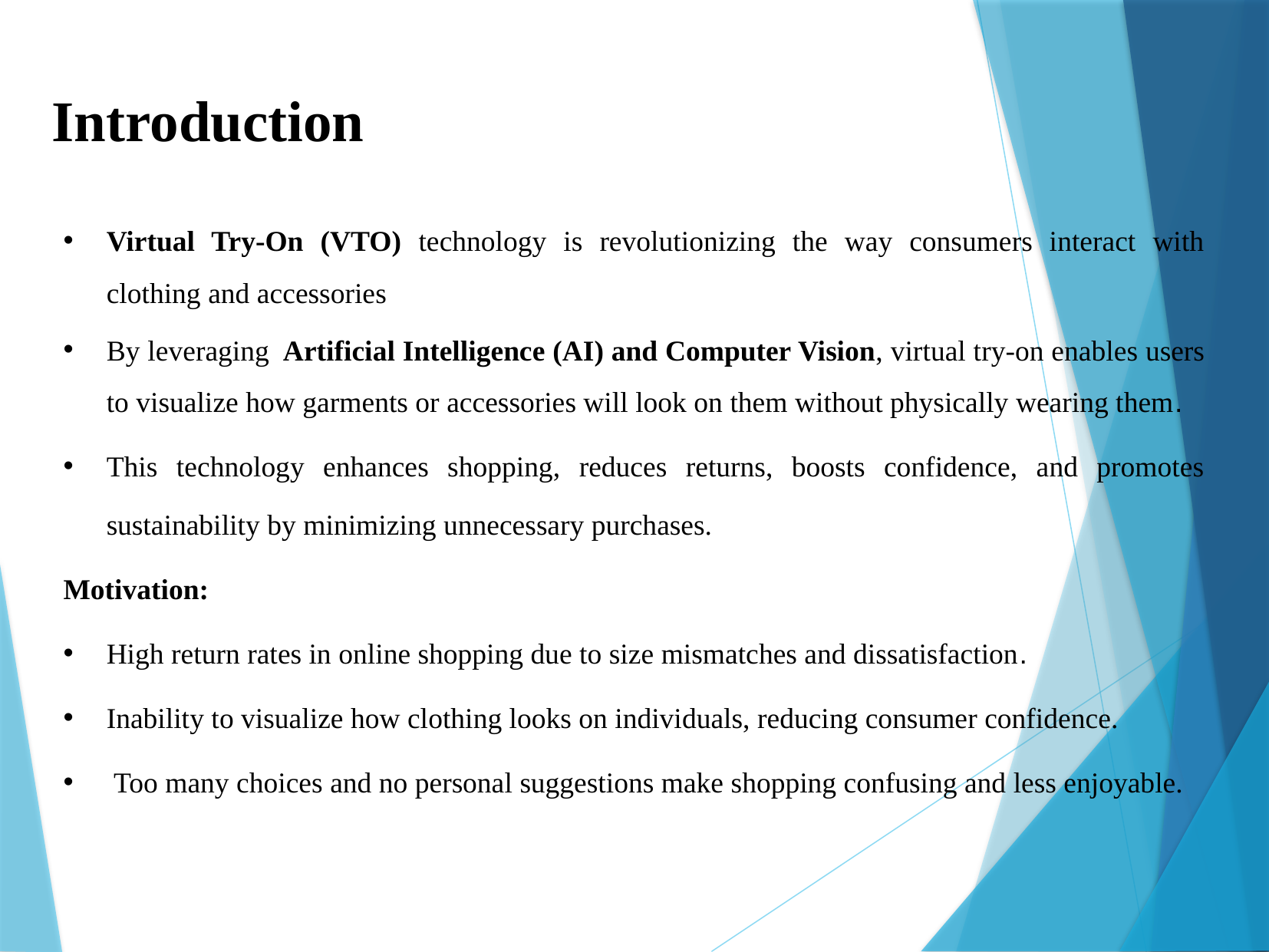

Introduction
Virtual Try-On (VTO) technology is revolutionizing the way consumers interact with clothing and accessories
By leveraging  Artificial Intelligence (AI) and Computer Vision, virtual try-on enables users to visualize how garments or accessories will look on them without physically wearing them.
This technology enhances shopping, reduces returns, boosts confidence, and promotes sustainability by minimizing unnecessary purchases.
Motivation:
High return rates in online shopping due to size mismatches and dissatisfaction.
Inability to visualize how clothing looks on individuals, reducing consumer confidence.
 Too many choices and no personal suggestions make shopping confusing and less enjoyable.